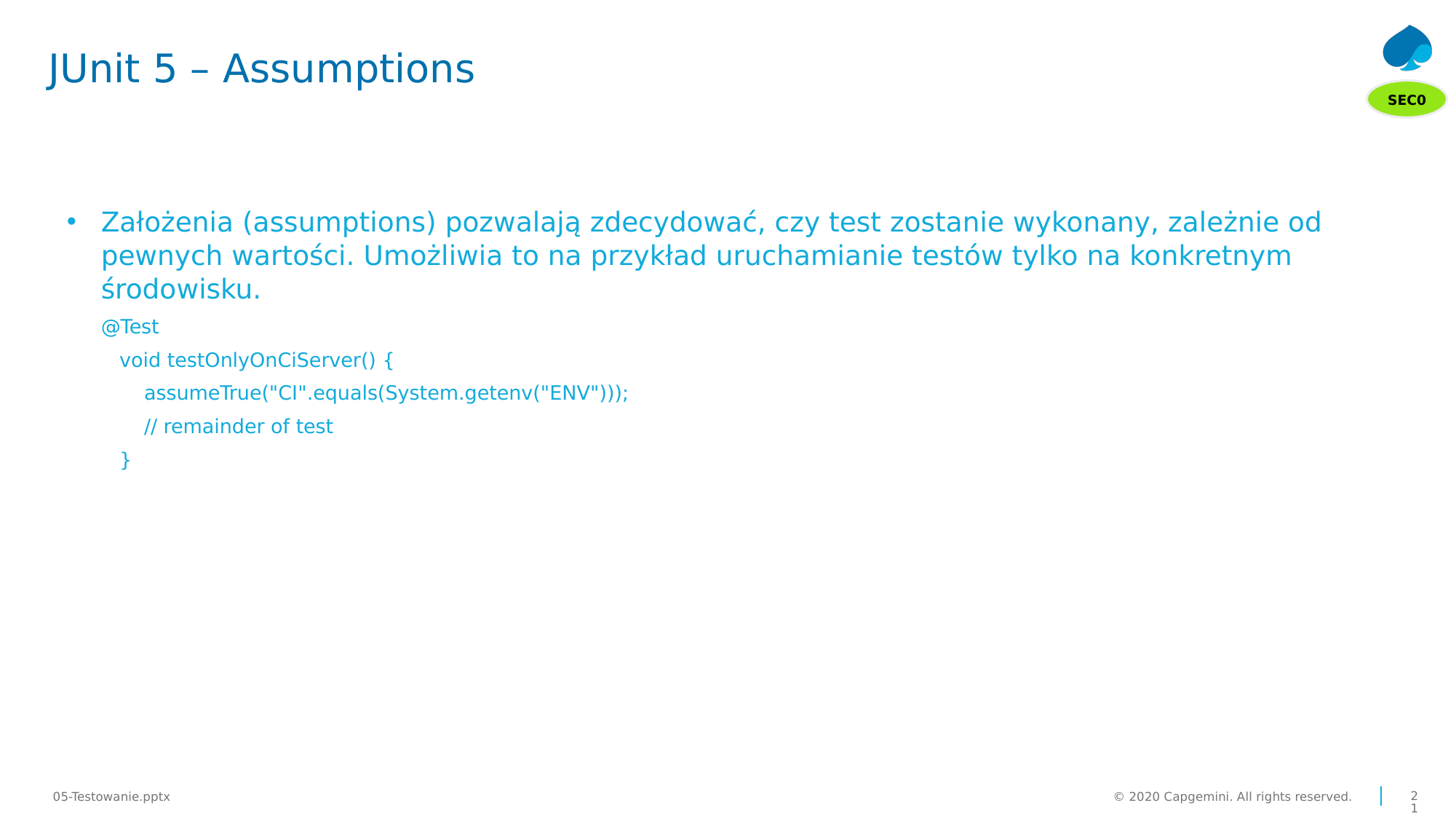

# JUnit 5 – Assumptions
SEC0

Założenia (assumptions) pozwalają zdecydować, czy test zostanie wykonany, zależnie od pewnych wartości. Umożliwia to na przykład uruchamianie testów tylko na konkretnym środowisku.
 @Test
    void testOnlyOnCiServer() {
        assumeTrue("CI".equals(System.getenv("ENV")));
        // remainder of test
    }

© 2020 Capgemini. All rights reserved.
21